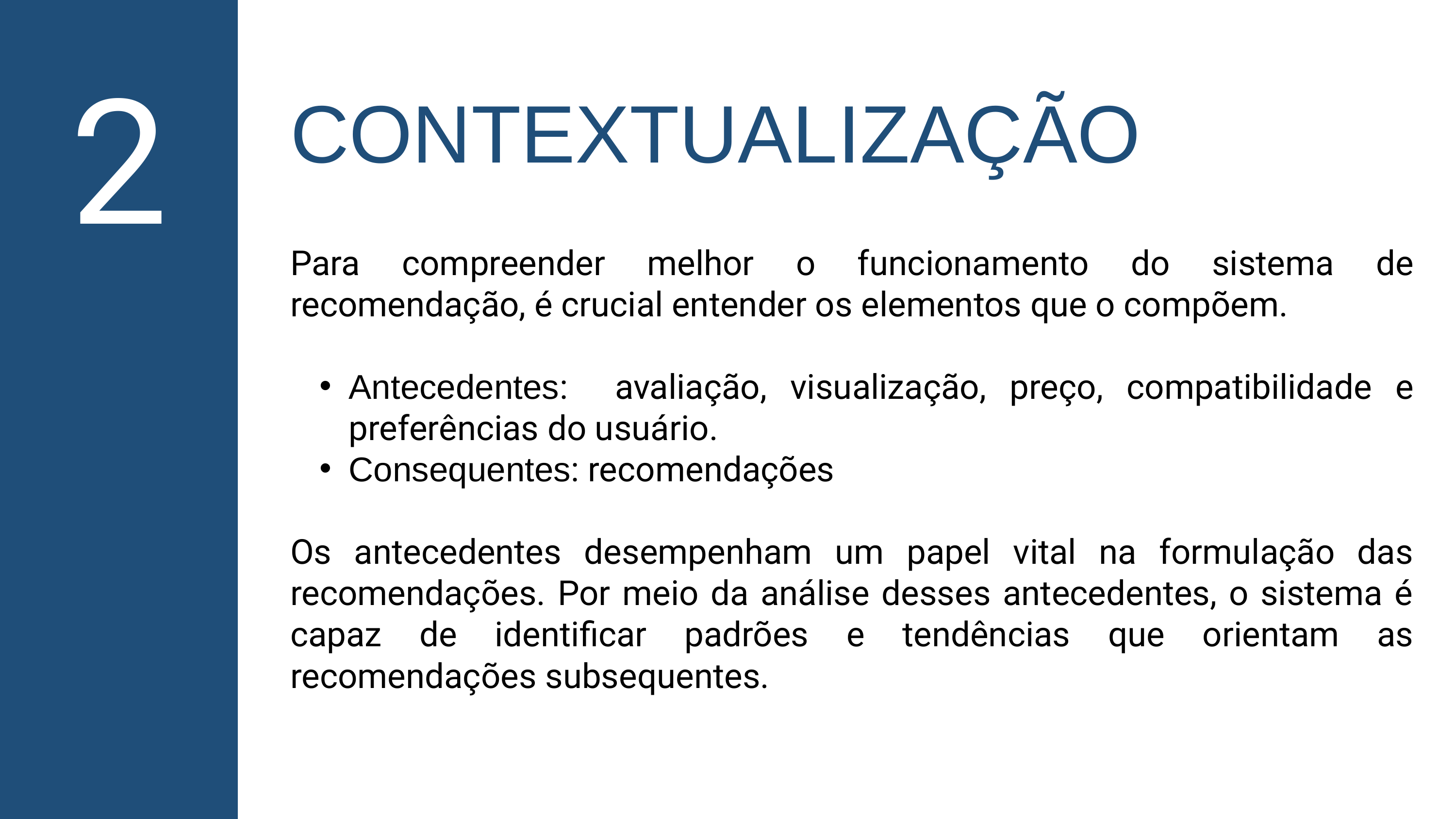

2
CONTEXTUALIZAÇÃO
Para compreender melhor o funcionamento do sistema de recomendação, é crucial entender os elementos que o compõem.

Antecedentes:  avaliação, visualização, preço, compatibilidade e preferências do usuário.
Consequentes: recomendações

Os antecedentes desempenham um papel vital na formulação das recomendações. Por meio da análise desses antecedentes, o sistema é capaz de identificar padrões e tendências que orientam as recomendações subsequentes.